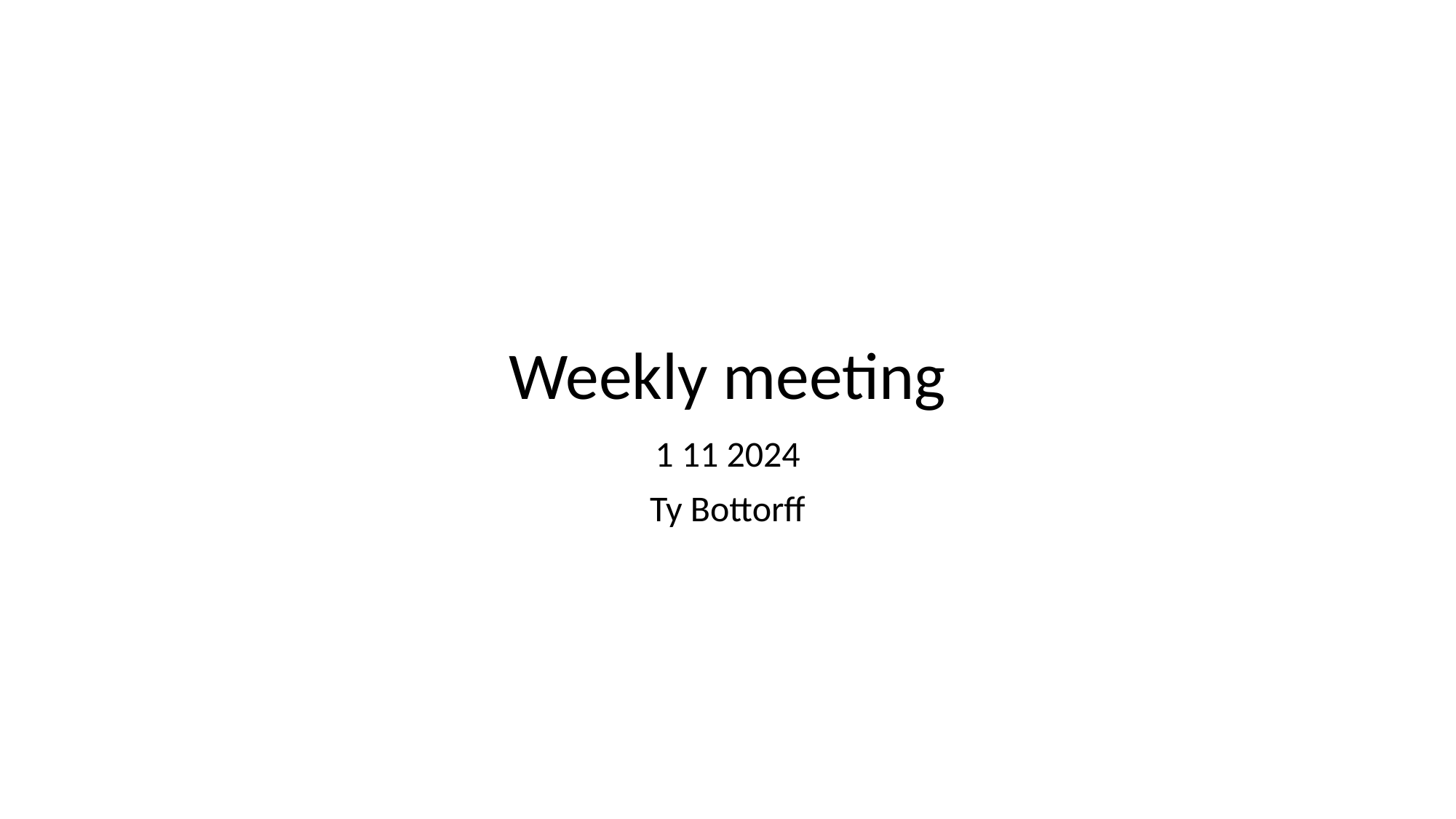

# Weekly meeting
1 11 2024
Ty Bottorff